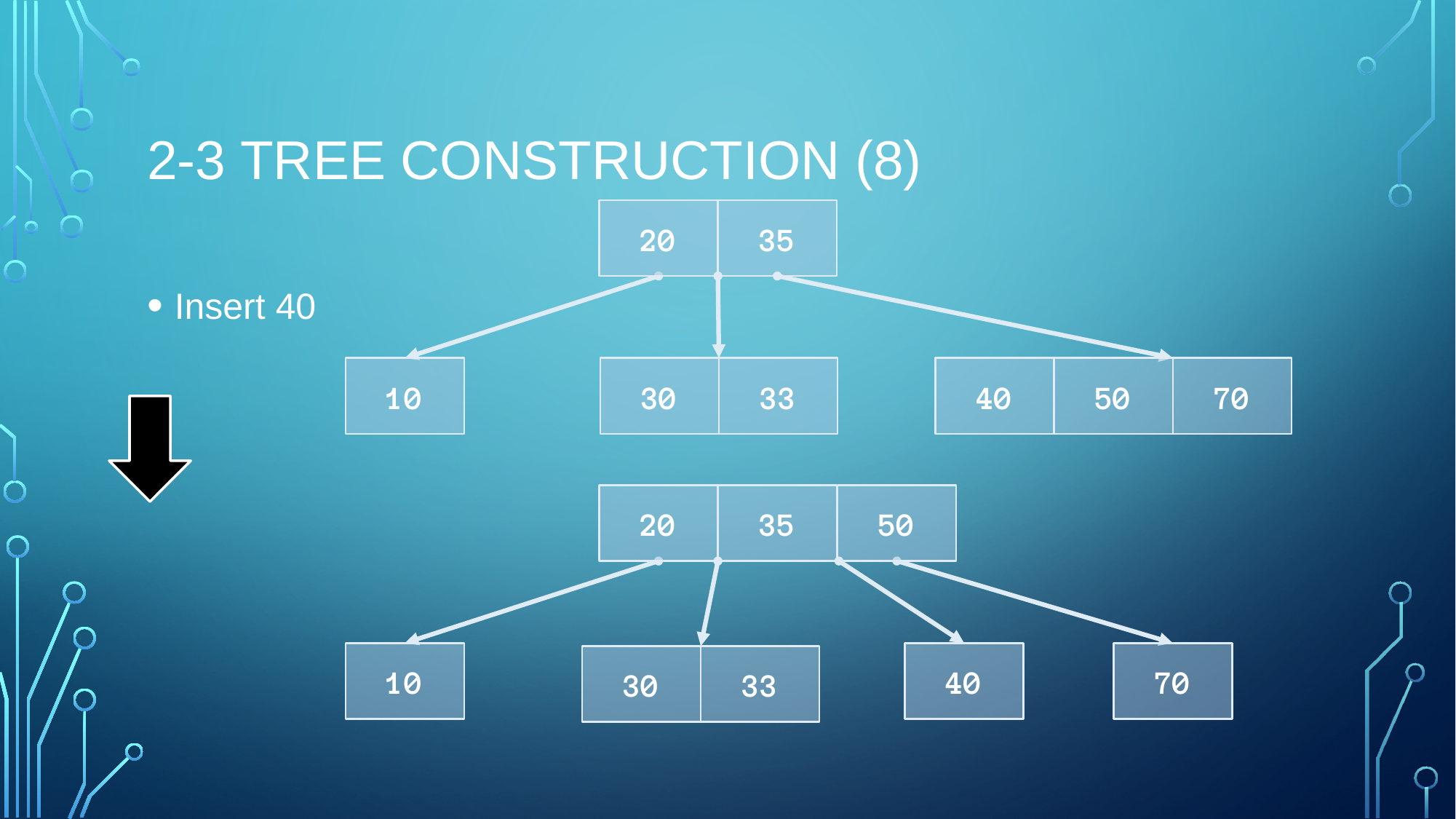

# 2-3 Tree Construction (8)
20
35
Insert 40
10
30
33
40
50
70

20
35
50
10
40
70
30
33